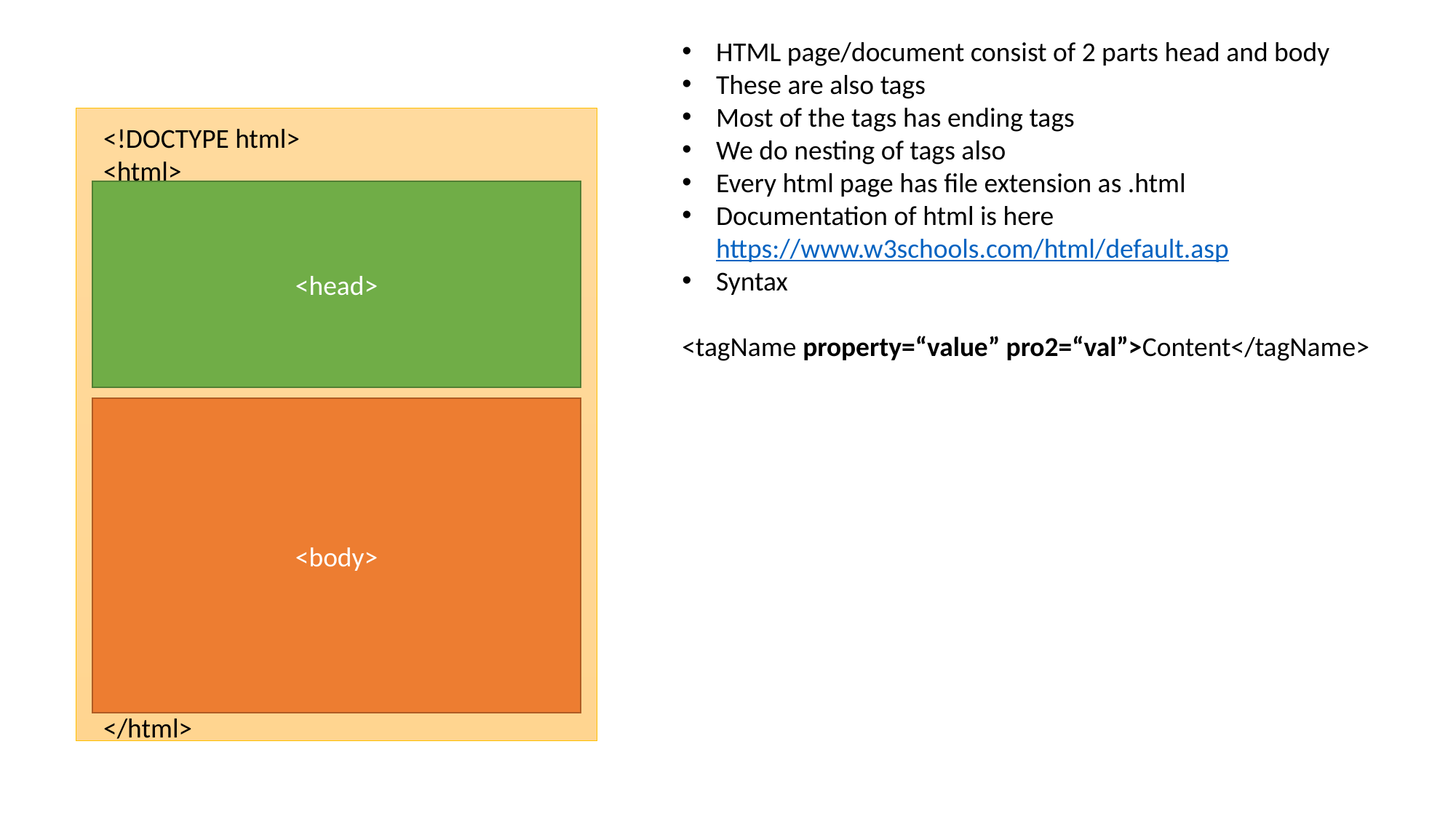

HTML page/document consist of 2 parts head and body
These are also tags
Most of the tags has ending tags
We do nesting of tags also
Every html page has file extension as .html
Documentation of html is here https://www.w3schools.com/html/default.asp
Syntax

<tagName property=“value” pro2=“val”>Content</tagName>

<!DOCTYPE html>
<html>

</html>
<head>
<body>